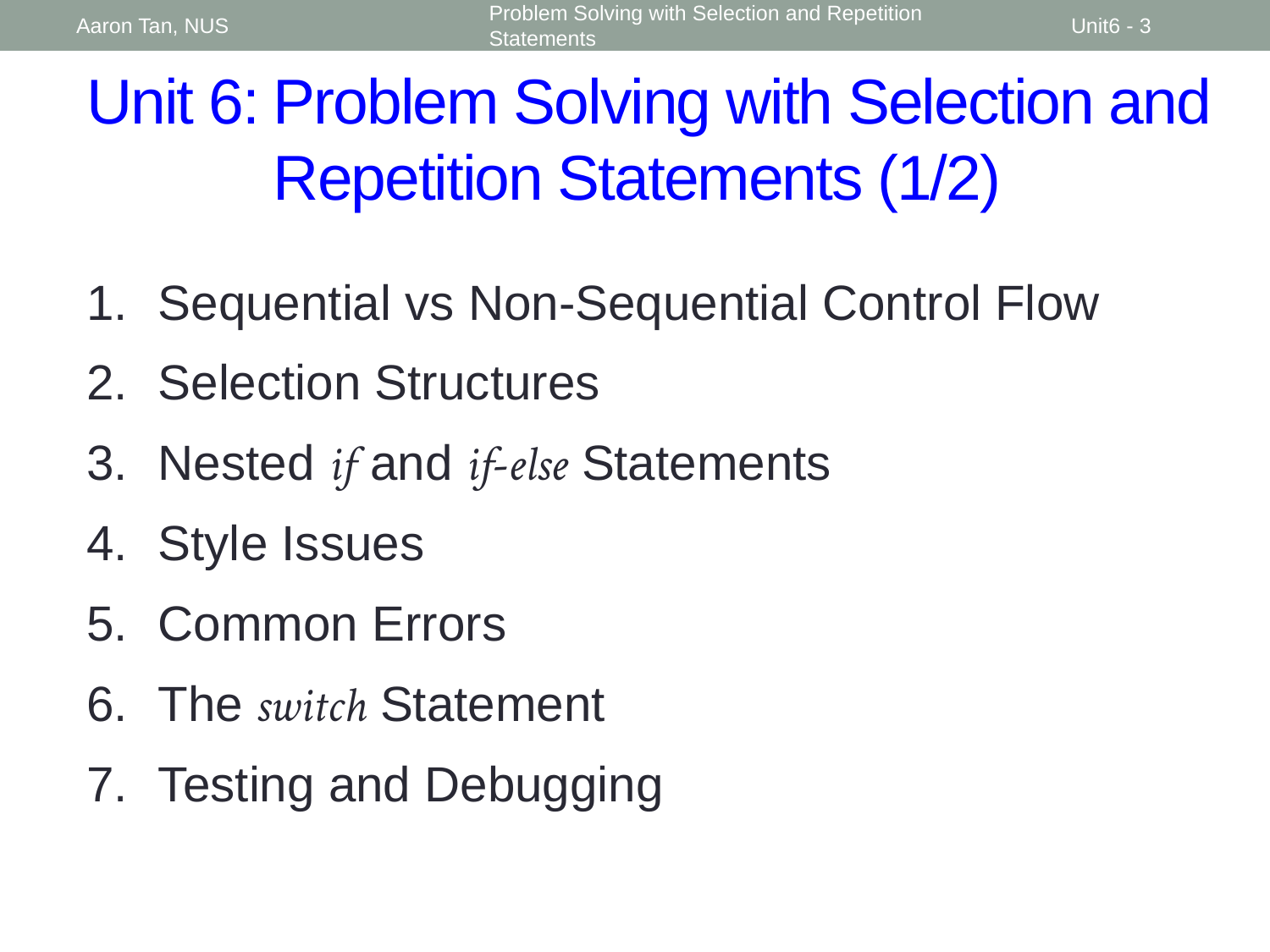

Aaron Tan, NUS
Problem Solving with Selection and Repetition Statements
Unit6 - 3
# Unit 6:	Problem Solving with Selection and Repetition Statements (1/2)
Sequential vs Non-Sequential Control Flow
Selection Structures
Nested if and if-else Statements
Style Issues
Common Errors
The switch Statement
Testing and Debugging